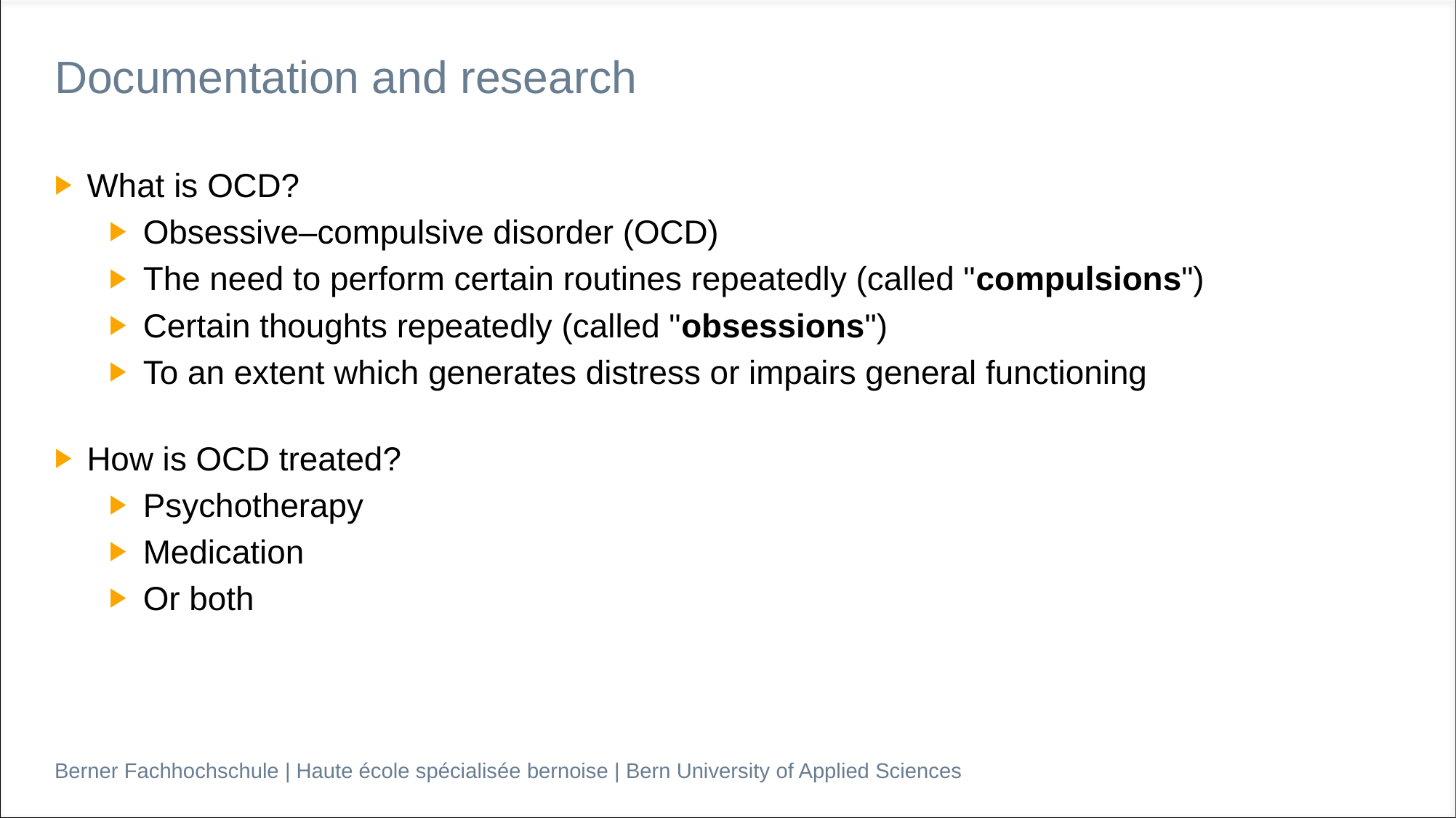

# Documentation and research
What is OCD?
Obsessive–compulsive disorder (OCD)
The need to perform certain routines repeatedly (called "compulsions")
Certain thoughts repeatedly (called "obsessions")
To an extent which generates distress or impairs general functioning
How is OCD treated?
Psychotherapy
Medication
Or both